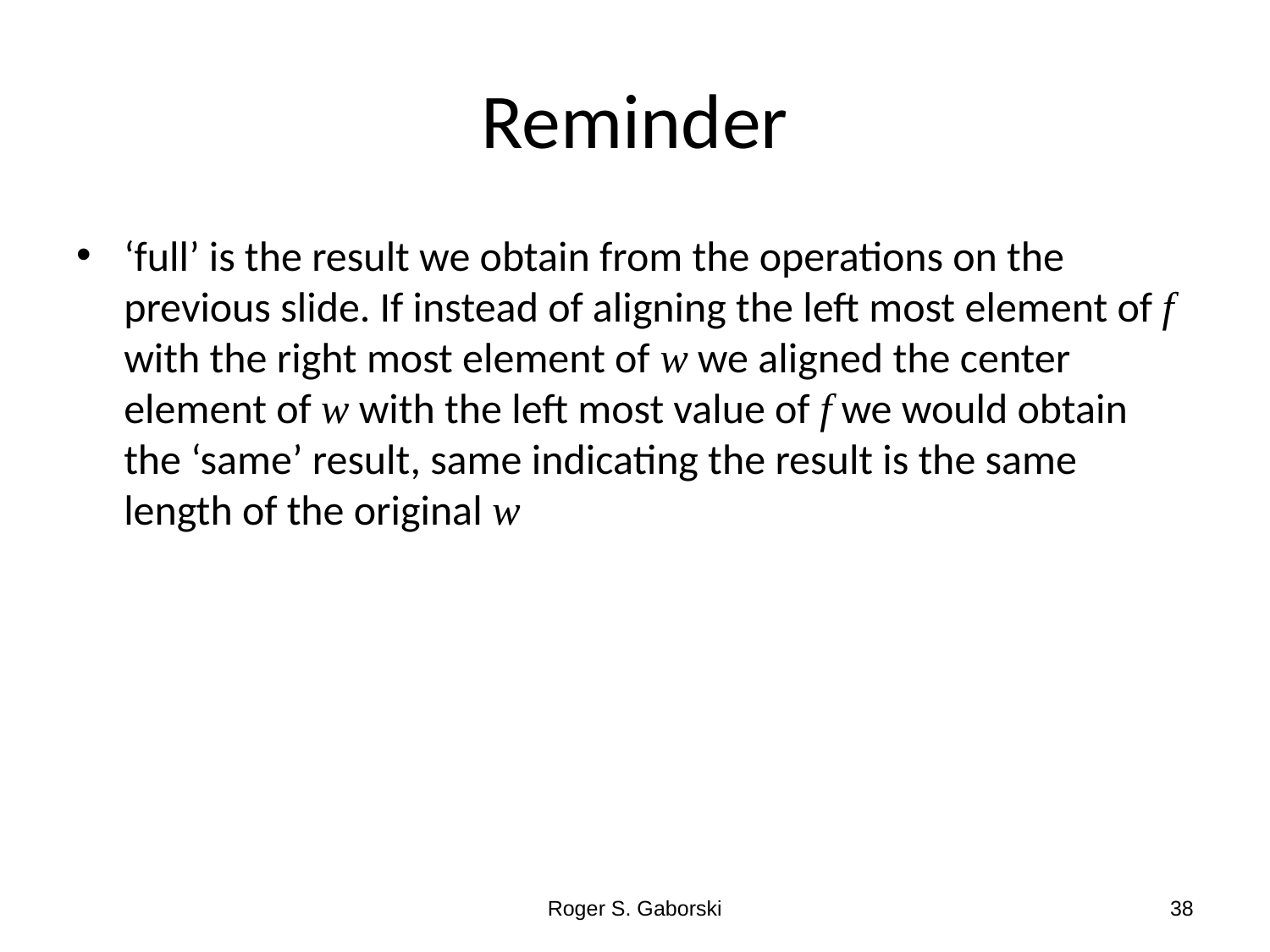

# Reminder
‘full’ is the result we obtain from the operations on the previous slide. If instead of aligning the left most element of f with the right most element of w we aligned the center element of w with the left most value of f we would obtain the ‘same’ result, same indicating the result is the same length of the original w

Roger S. Gaborski
38